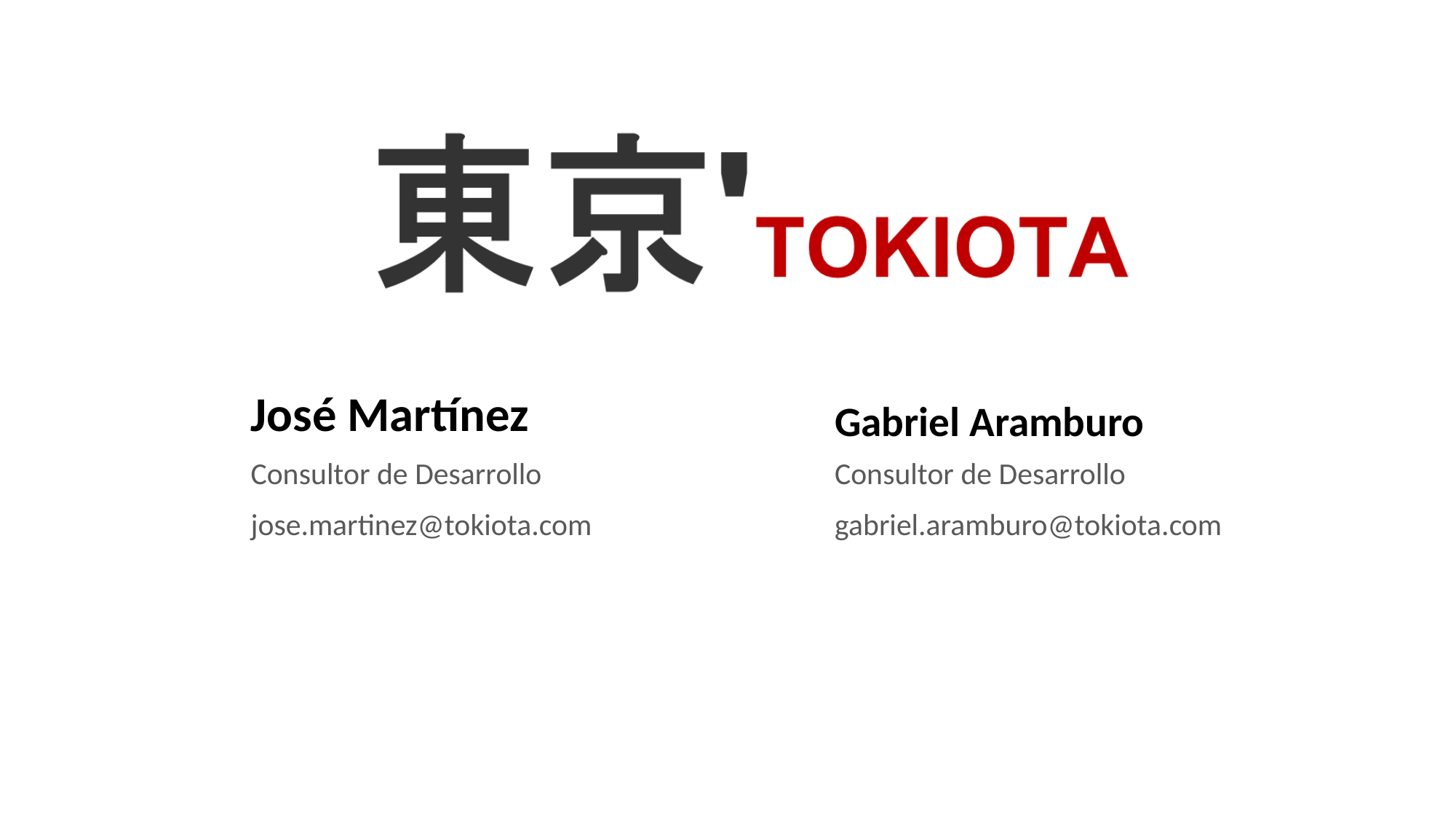

José Martínez
Gabriel Aramburo
Consultor de Desarrollo
jose.martinez@tokiota.com
Consultor de Desarrollo
gabriel.aramburo@tokiota.com